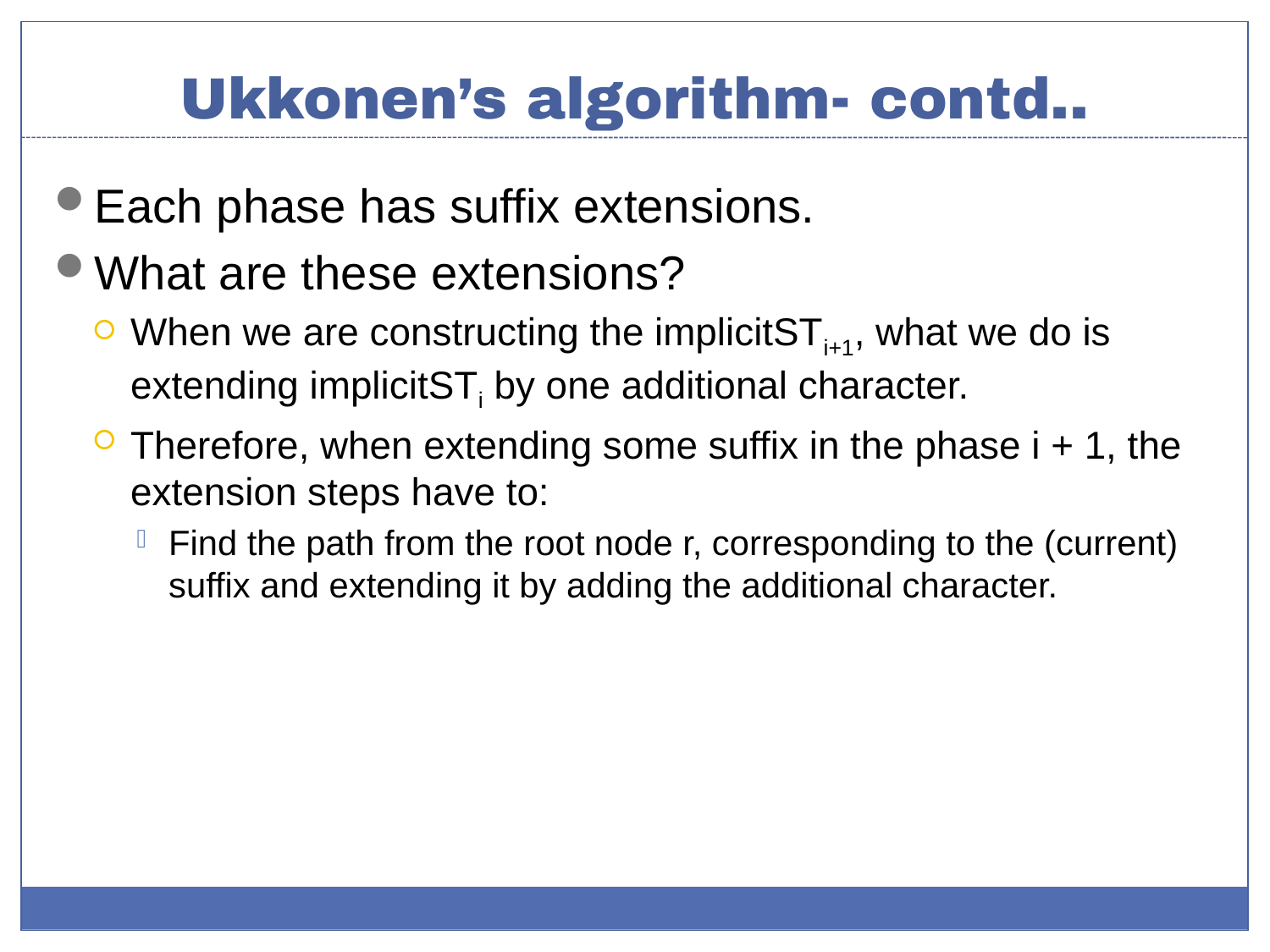

# Ukkonen’s algorithm- contd..
Each phase has suffix extensions.
What are these extensions?
When we are constructing the implicitSTi+1, what we do is extending implicitSTi by one additional character.
Therefore, when extending some suffix in the phase i + 1, the extension steps have to:
Find the path from the root node r, corresponding to the (current) suffix and extending it by adding the additional character.